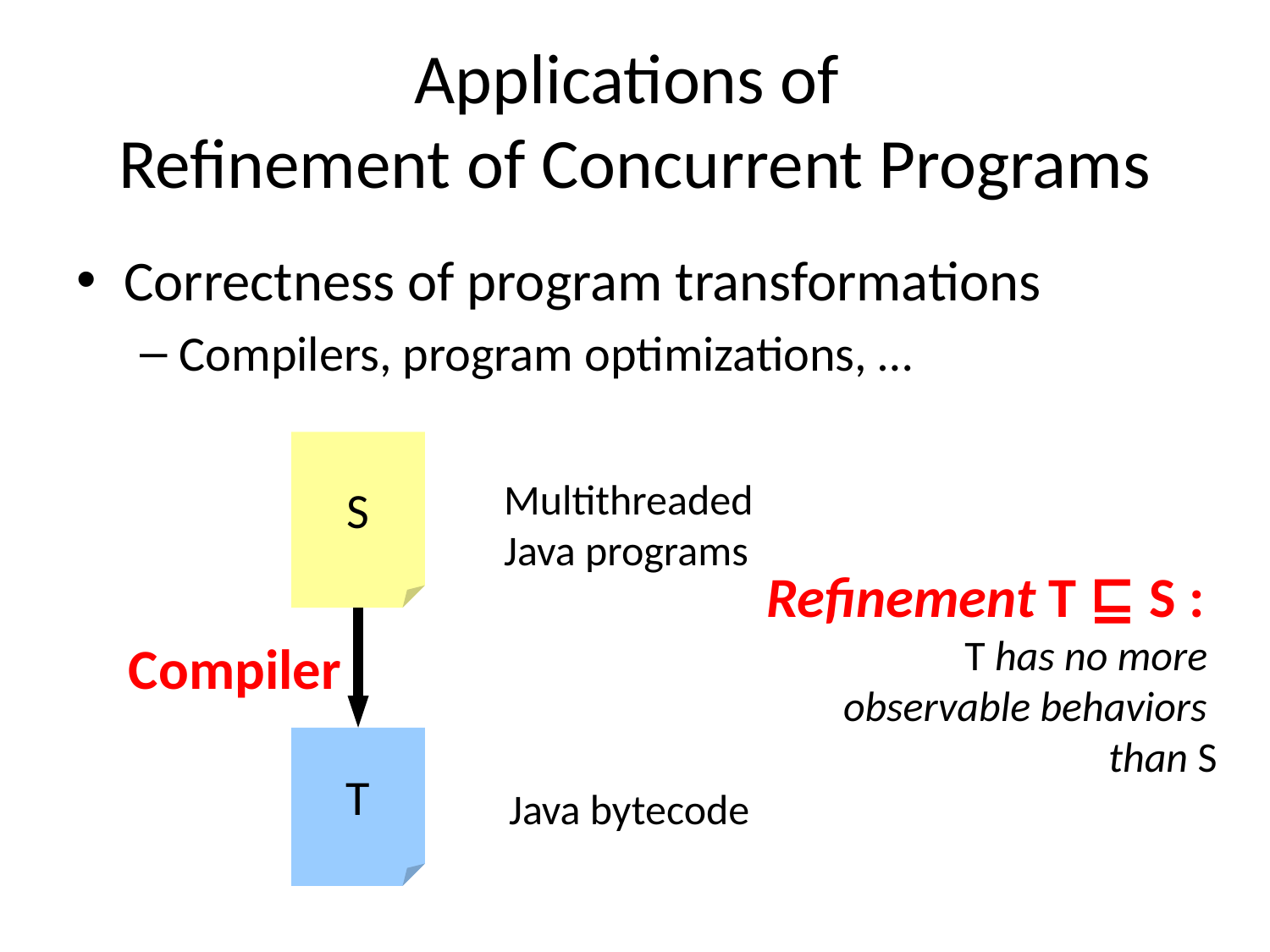

# Applications of Refinement of Concurrent Programs
Correctness of program transformations
Compilers, program optimizations, …

S
Multithreaded
Java programs
Refinement T ⊑ S :
T has no more
observable behaviors
than S
Compiler
T
Java bytecode